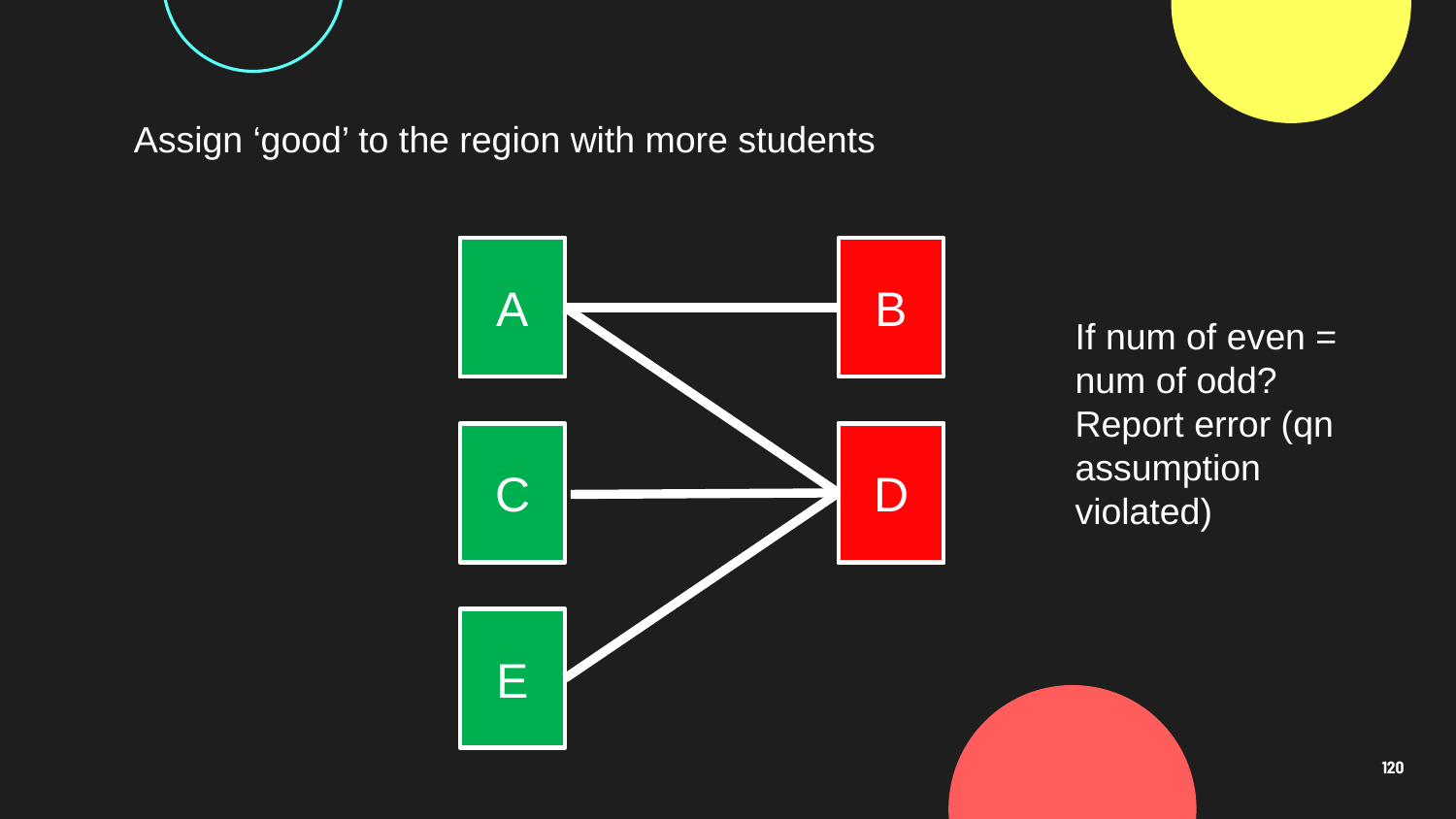

Assign ‘good’ to the region with more students
A
A
B
If num of even = num of odd?
Report error (qn assumption violated)
D
C
D
D
E
120